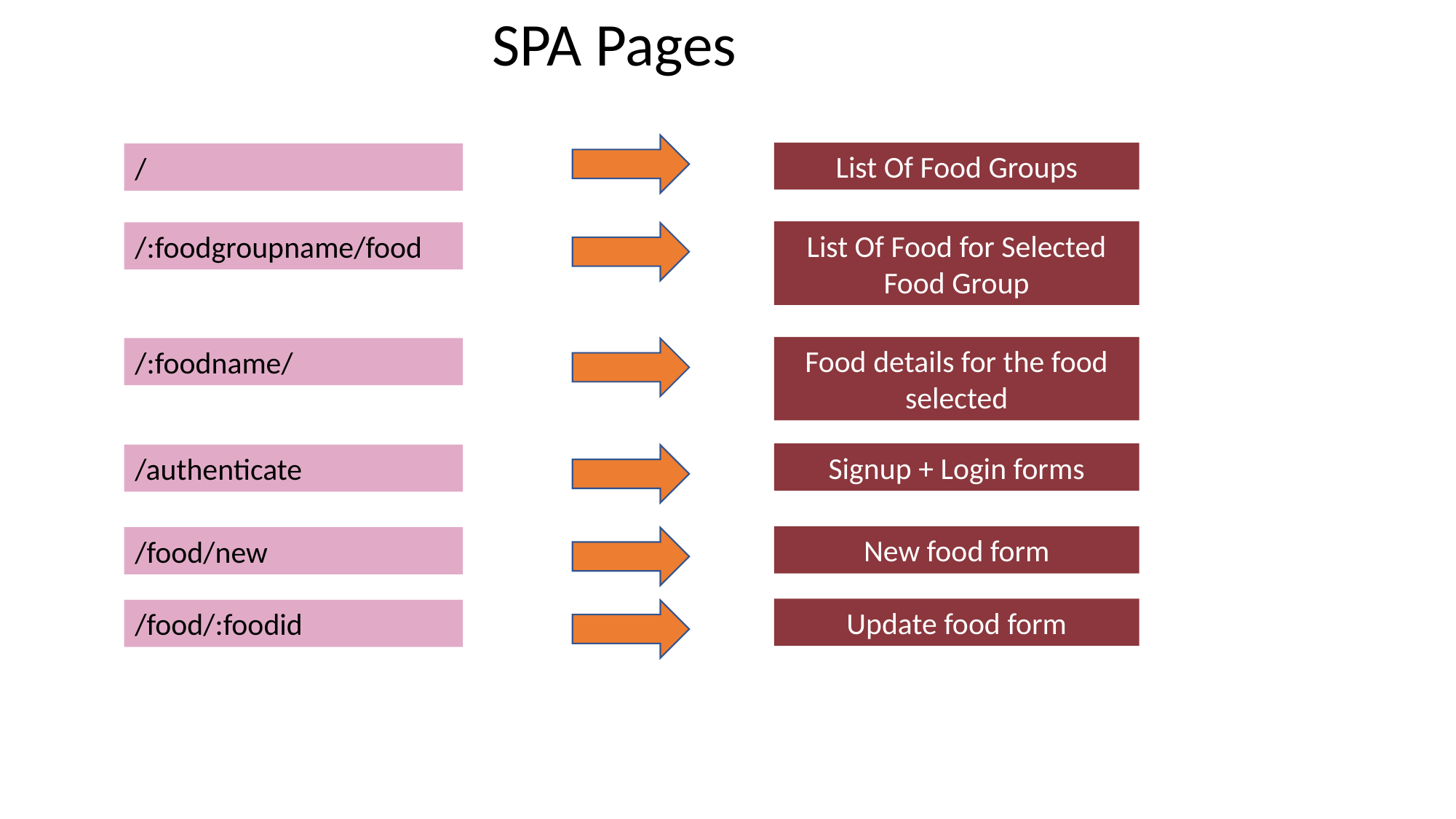

SPA Pages

List Of Food Groups
/
List Of Food for Selected Food Group
/:foodgroupname/food

Food details for the food selected
/:foodname/

Signup + Login forms
/authenticate

New food form
/food/new

Update food form
/food/:foodid